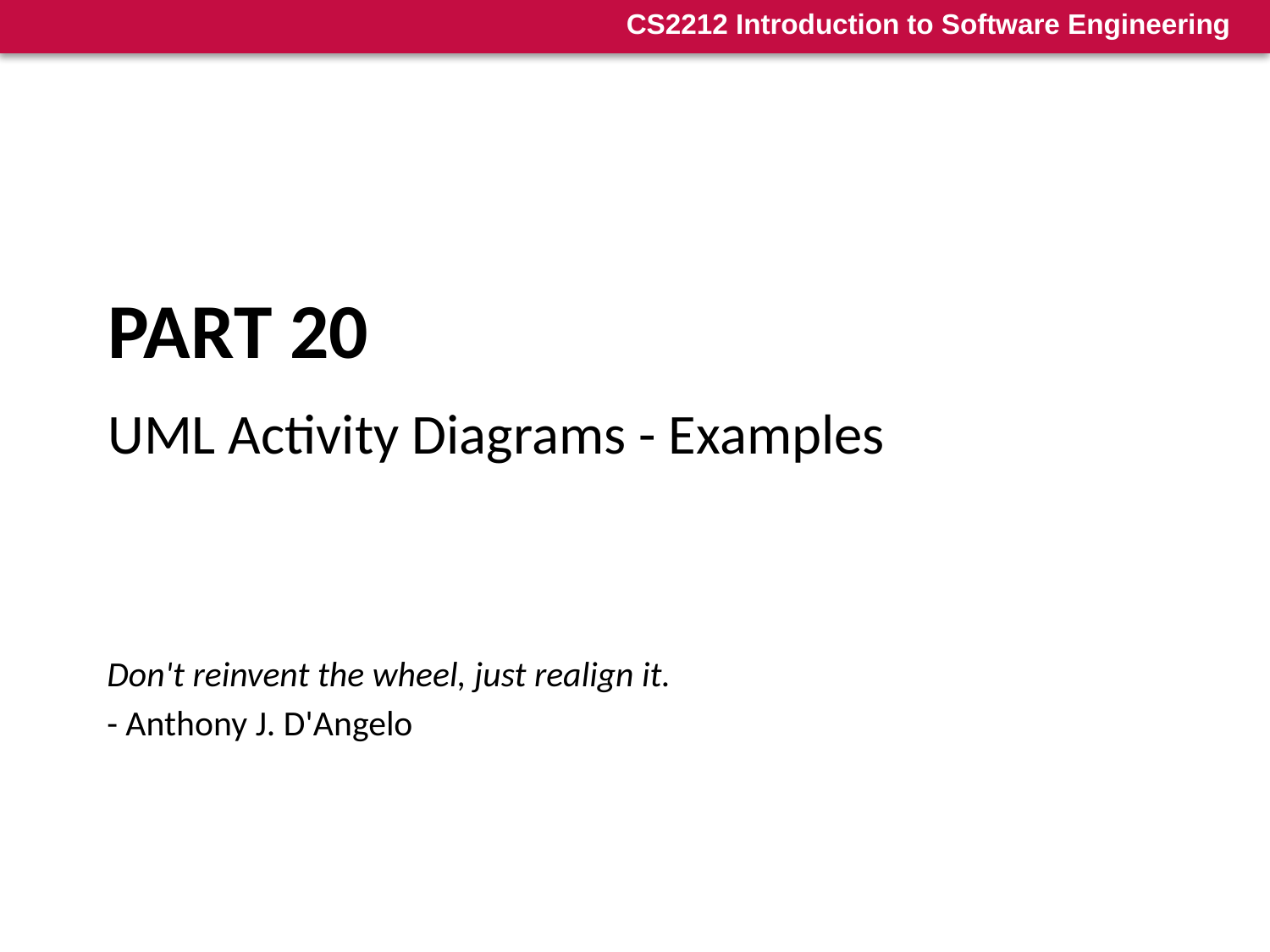

# Part 20
UML Activity Diagrams - Examples

Don't reinvent the wheel, just realign it.
- Anthony J. D'Angelo